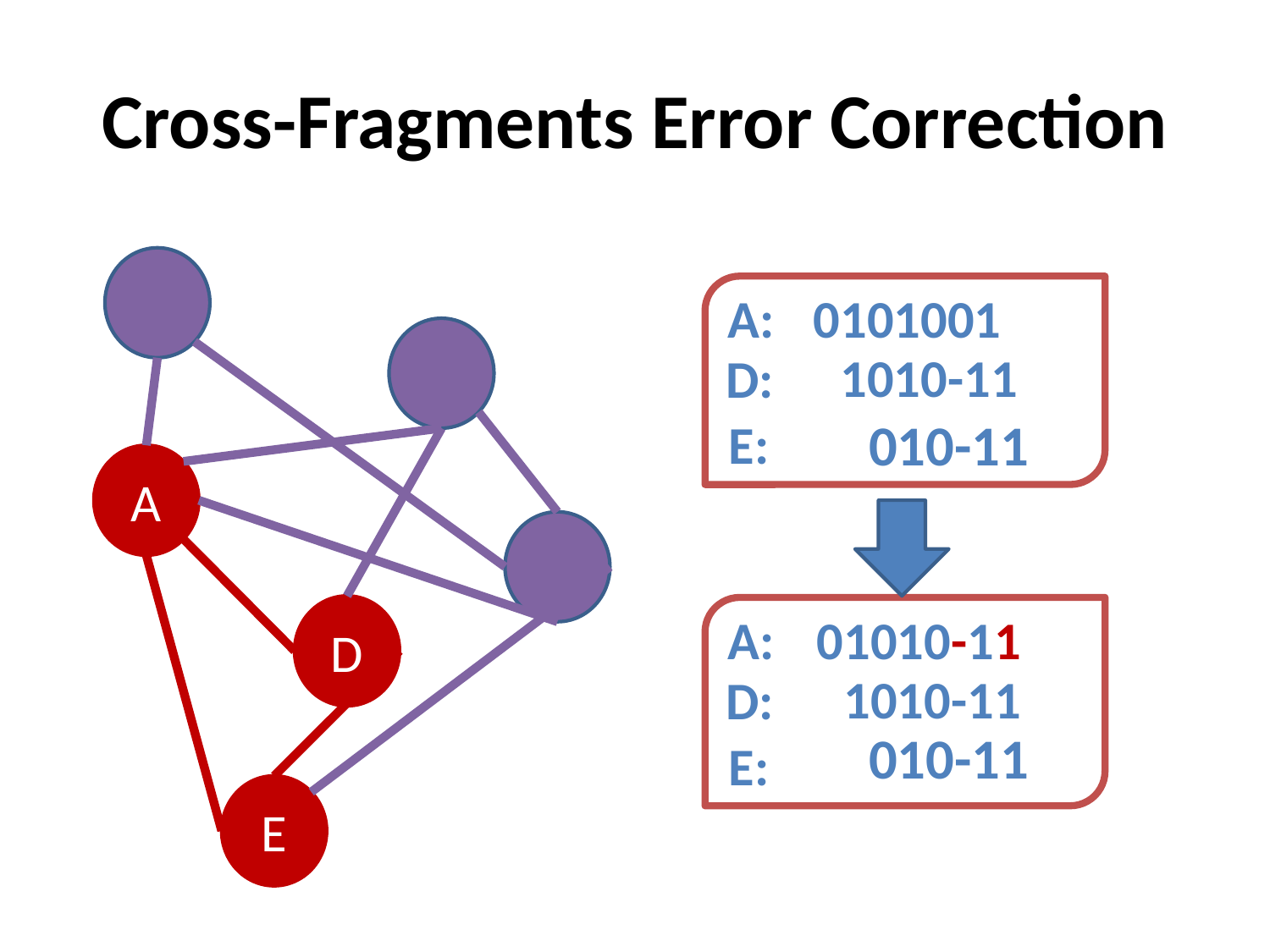

# Cross-Fragments Error Correction

A:
0101001

1010-11
D:
010-11
E:
A

D

A:
01010-11
1010-11
D:
010-11
E:
E